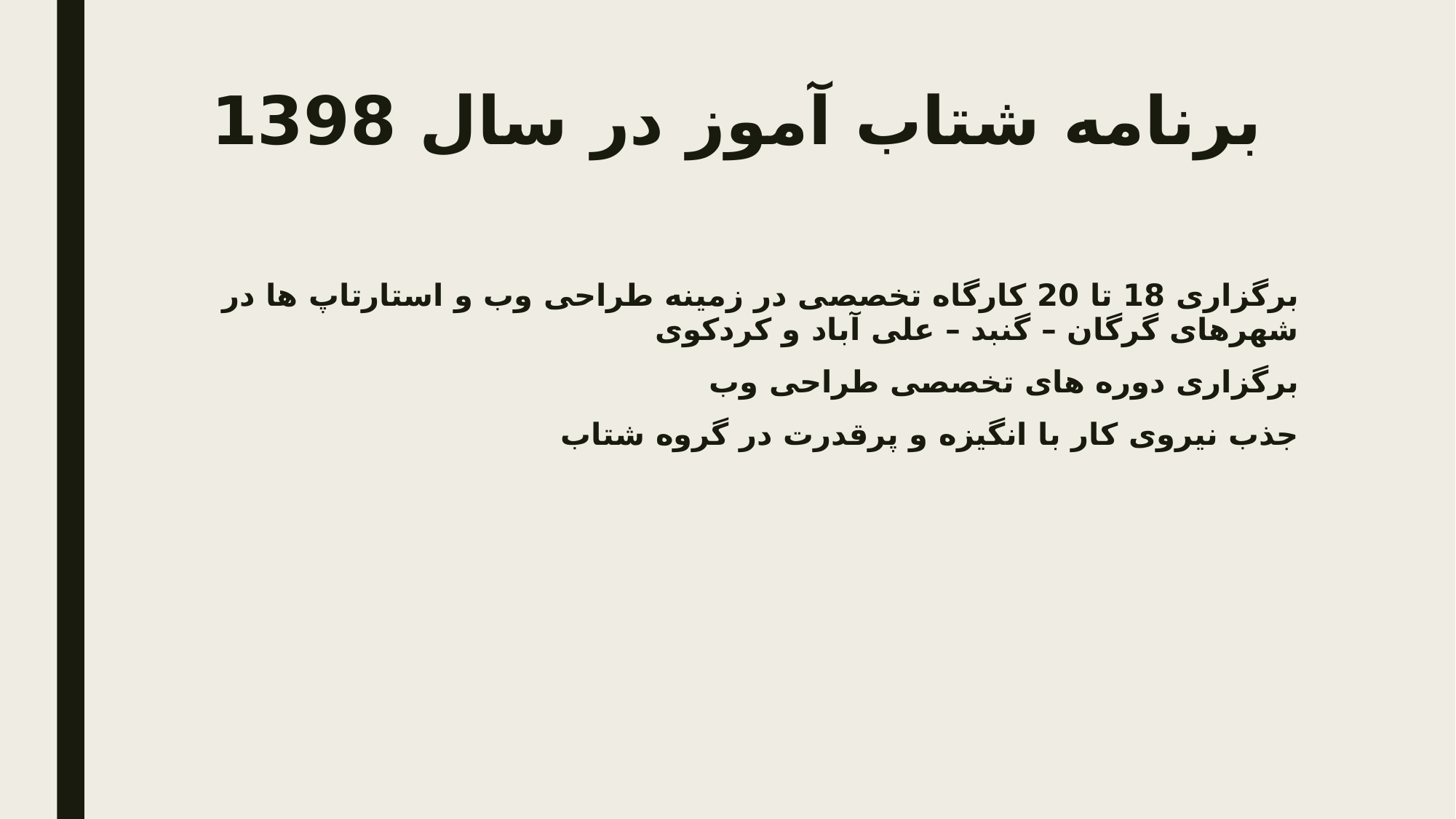

# برنامه شتاب آموز در سال 1398
برگزاری 18 تا 20 کارگاه تخصصی در زمینه طراحی وب و استارتاپ ها در شهرهای گرگان – گنبد – علی آباد و کردکوی
برگزاری دوره های تخصصی طراحی وب
جذب نیروی کار با انگیزه و پرقدرت در گروه شتاب